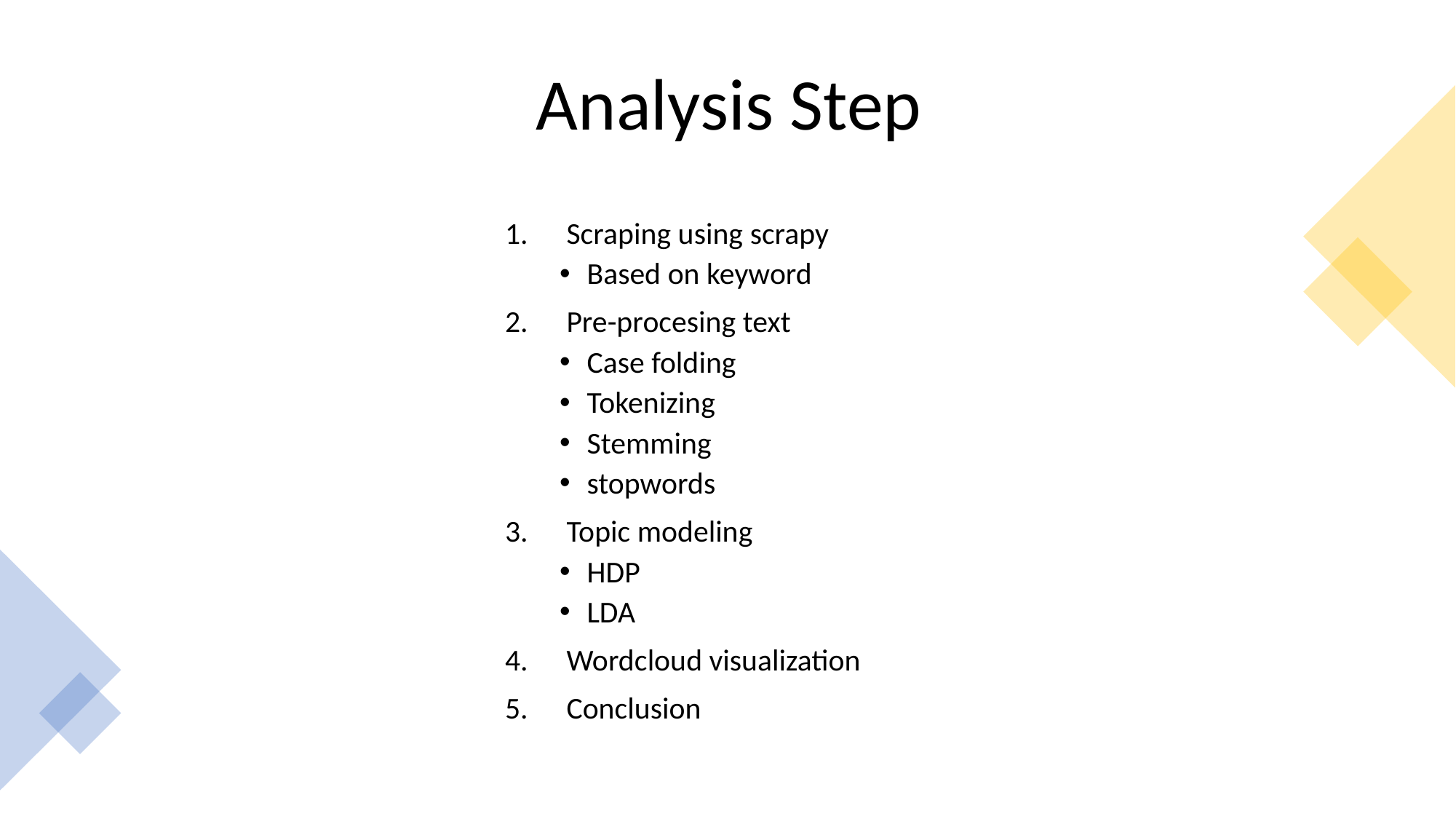

# Analysis Step

Scraping using scrapy
Based on keyword
Pre-procesing text
Case folding
Tokenizing
Stemming
stopwords
Topic modeling
HDP
LDA
Wordcloud visualization
Conclusion